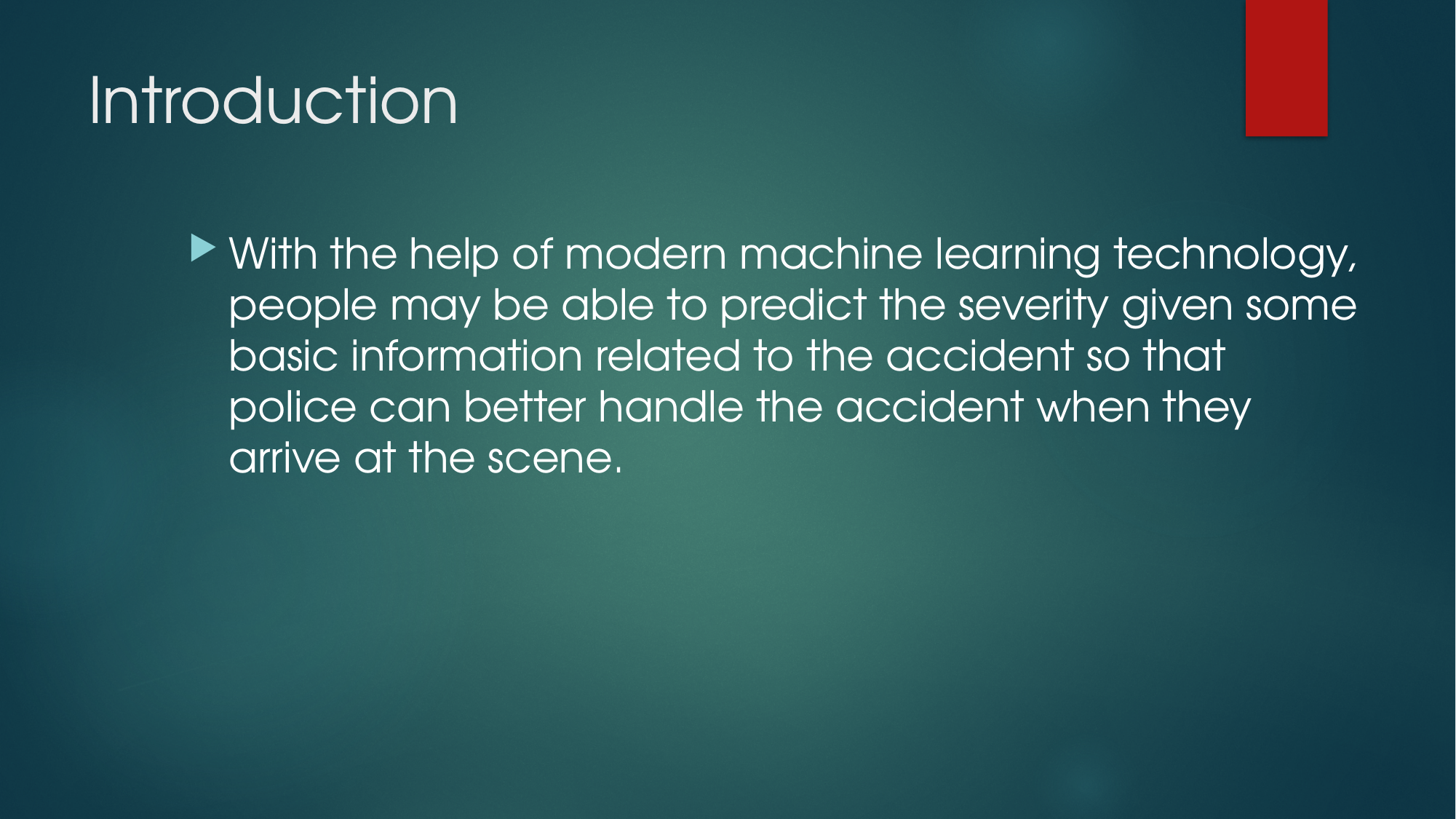

# Introduction
With the help of modern machine learning technology, people may be able to predict the severity given some basic information related to the accident so that police can better handle the accident when they arrive at the scene.